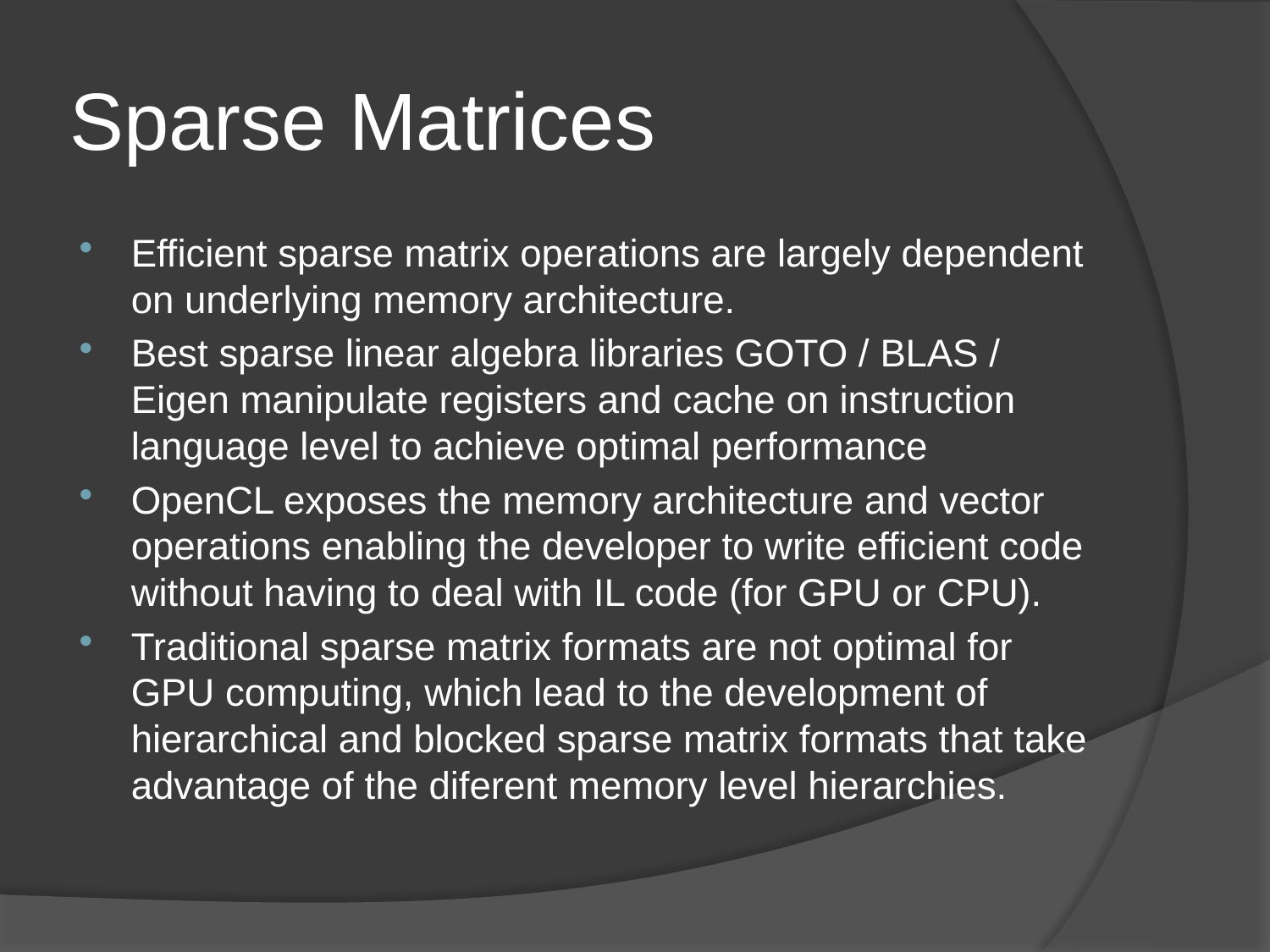

# Sparse Matrices
Efficient sparse matrix operations are largely dependent on underlying memory architecture.
Best sparse linear algebra libraries GOTO / BLAS / Eigen manipulate registers and cache on instruction language level to achieve optimal performance
OpenCL exposes the memory architecture and vector operations enabling the developer to write efficient code without having to deal with IL code (for GPU or CPU).
Traditional sparse matrix formats are not optimal for GPU computing, which lead to the development of hierarchical and blocked sparse matrix formats that take advantage of the diferent memory level hierarchies.